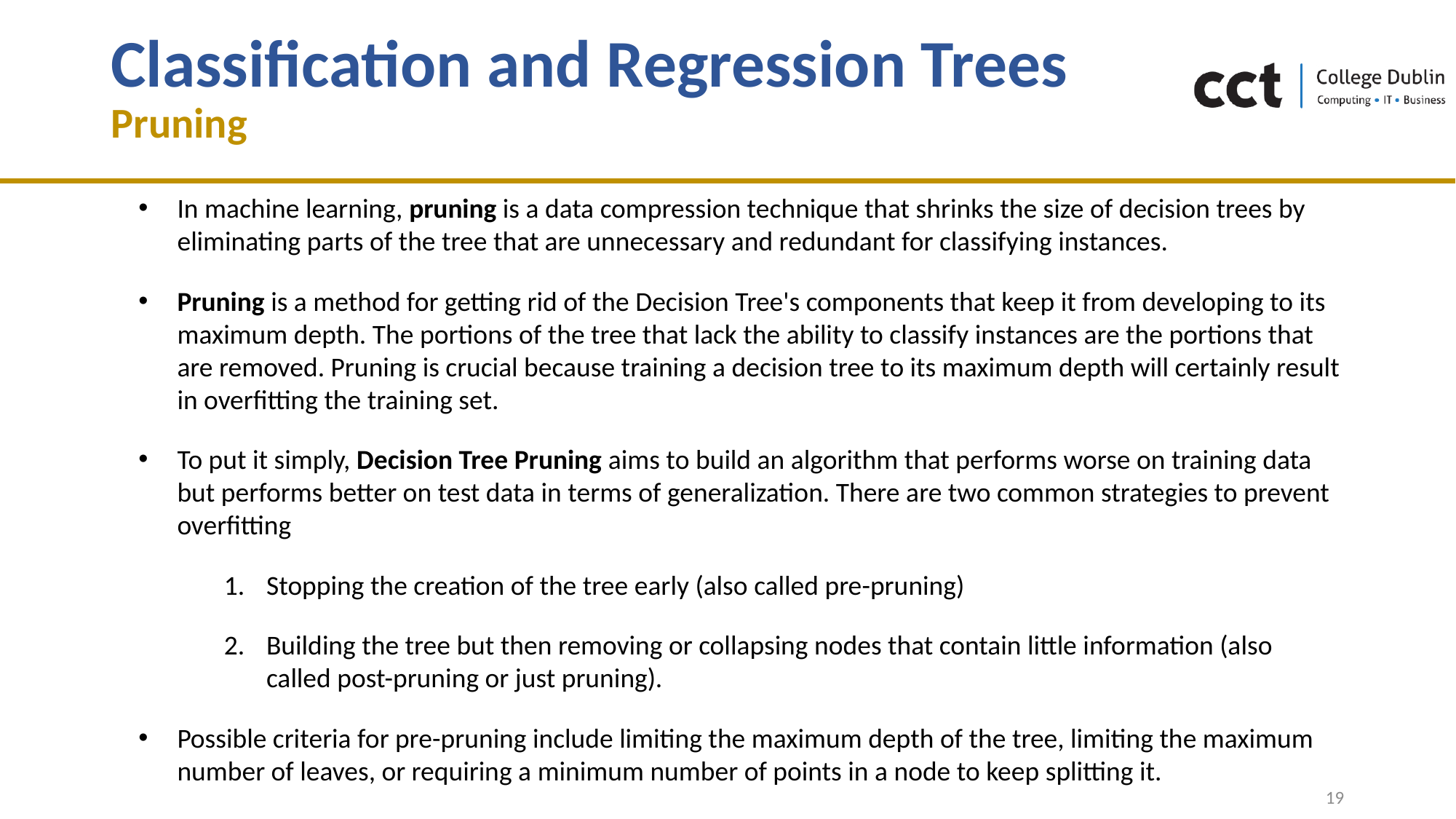

# Classification and Regression Trees Pruning
In machine learning, pruning is a data compression technique that shrinks the size of decision trees by eliminating parts of the tree that are unnecessary and redundant for classifying instances.
Pruning is a method for getting rid of the Decision Tree's components that keep it from developing to its maximum depth. The portions of the tree that lack the ability to classify instances are the portions that are removed. Pruning is crucial because training a decision tree to its maximum depth will certainly result in overfitting the training set.
To put it simply, Decision Tree Pruning aims to build an algorithm that performs worse on training data but performs better on test data in terms of generalization. There are two common strategies to prevent overfitting
Stopping the creation of the tree early (also called pre-pruning)
Building the tree but then removing or collapsing nodes that contain little information (also called post-pruning or just pruning).
Possible criteria for pre-pruning include limiting the maximum depth of the tree, limiting the maximum number of leaves, or requiring a minimum number of points in a node to keep splitting it.
19